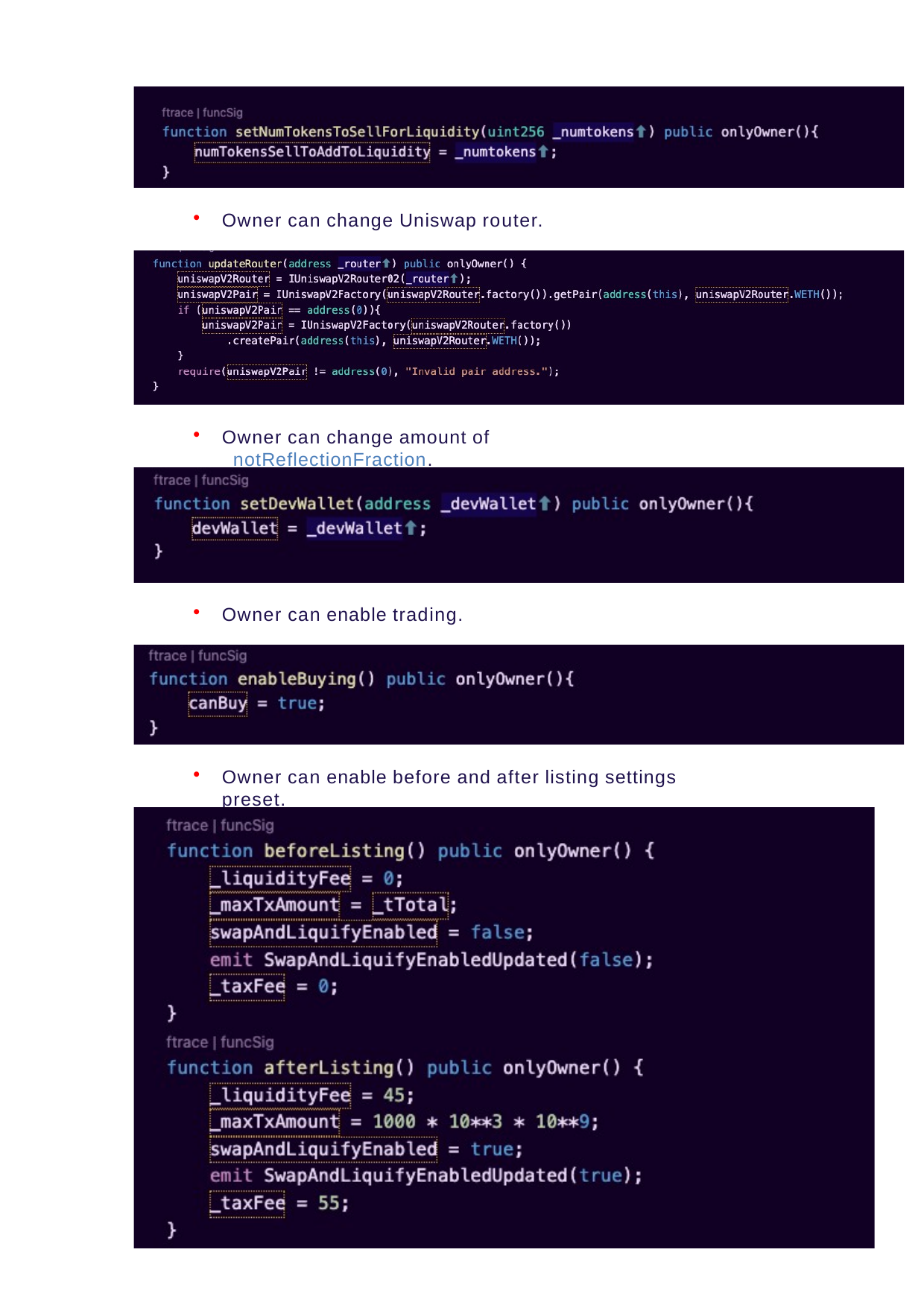

Owner can change Uniswap router.

Owner can change amount of _notReflectionFraction.

Owner can enable trading.

Owner can enable before and after listing settings preset.